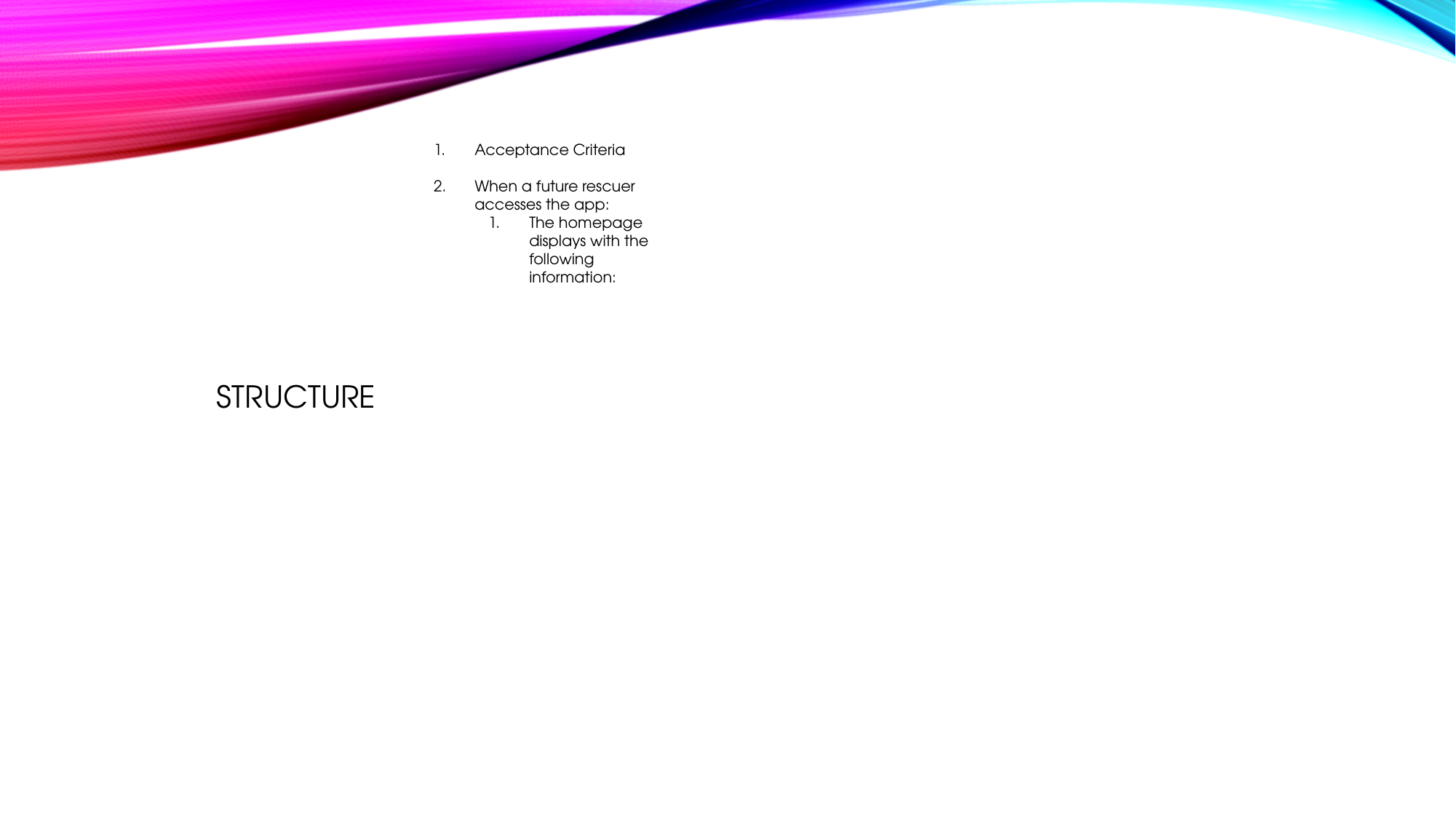

# Structure
Acceptance Criteria

When a future rescuer accesses the app:
The homepage displays with the following information: